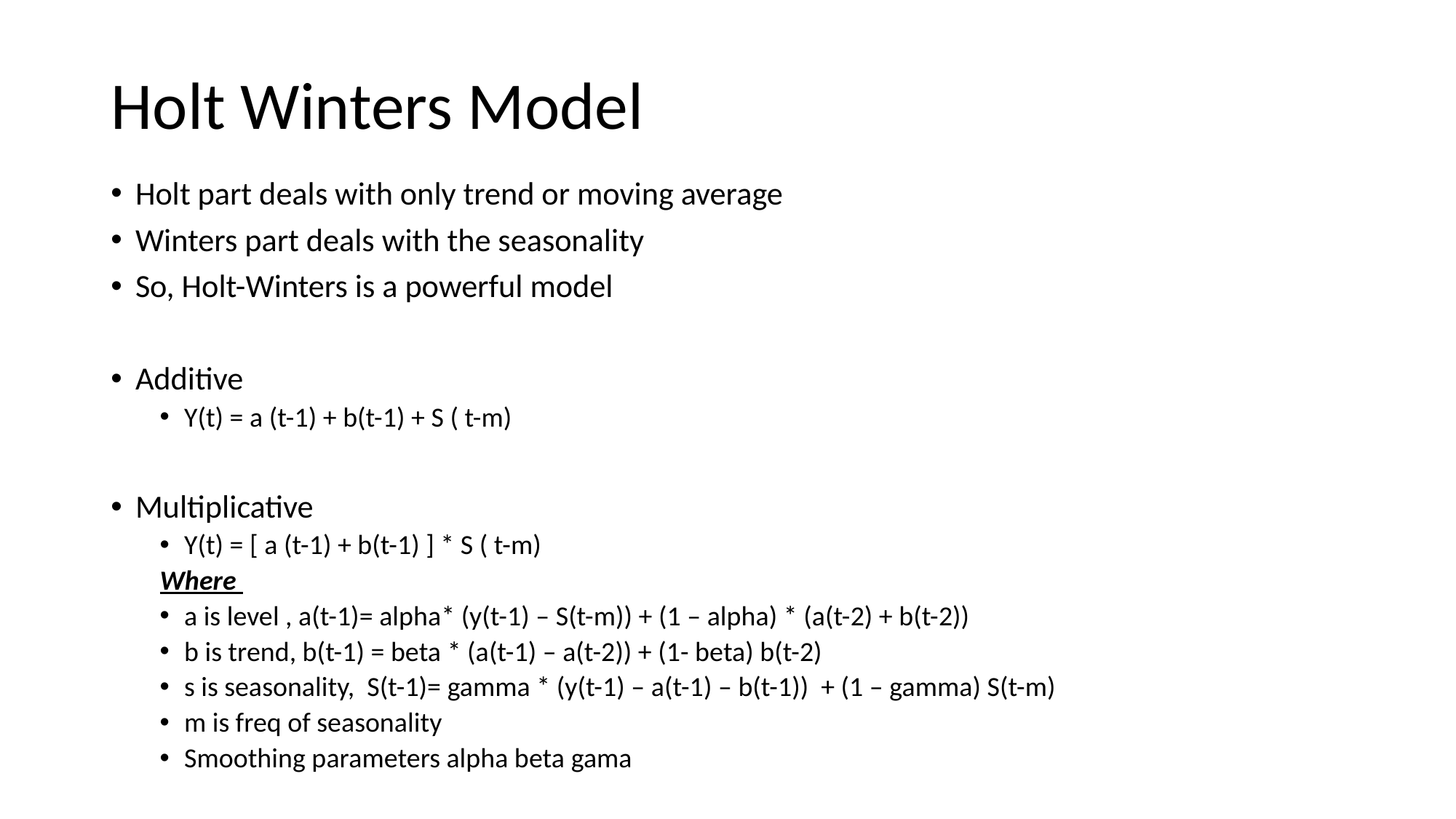

# Holt Winters Model
Holt part deals with only trend or moving average
Winters part deals with the seasonality
So, Holt-Winters is a powerful model

Additive
Y(t) = a (t-1) + b(t-1) + S ( t-m)

Multiplicative
Y(t) = [ a (t-1) + b(t-1) ] * S ( t-m)
Where
a is level , a(t-1)= alpha* (y(t-1) – S(t-m)) + (1 – alpha) * (a(t-2) + b(t-2))
b is trend, b(t-1) = beta * (a(t-1) – a(t-2)) + (1- beta) b(t-2)
s is seasonality,  S(t-1)= gamma * (y(t-1) – a(t-1) – b(t-1))  + (1 – gamma) S(t-m)
m is freq of seasonality
Smoothing parameters alpha beta gama